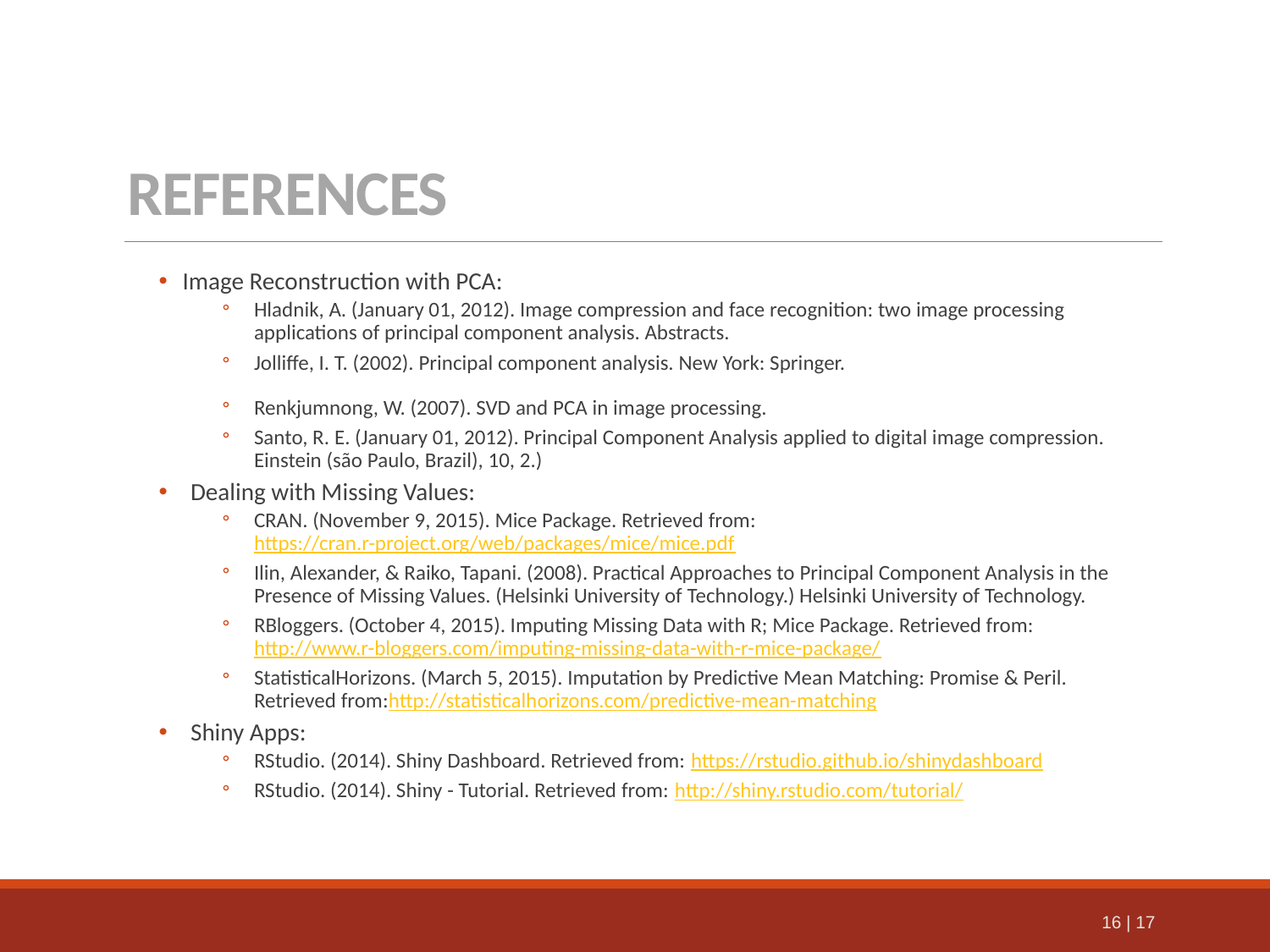

# references
Image Reconstruction with PCA:
Hladnik, A. (January 01, 2012). Image compression and face recognition: two image processing applications of principal component analysis. Abstracts.
Jolliffe, I. T. (2002). Principal component analysis. New York: Springer.
Renkjumnong, W. (2007). SVD and PCA in image processing.
Santo, R. E. (January 01, 2012). Principal Component Analysis applied to digital image compression. Einstein (são Paulo, Brazil), 10, 2.)
Dealing with Missing Values:
CRAN. (November 9, 2015). Mice Package. Retrieved from: https://cran.r-project.org/web/packages/mice/mice.pdf
Ilin, Alexander, & Raiko, Tapani. (2008). Practical Approaches to Principal Component Analysis in the Presence of Missing Values. (Helsinki University of Technology.) Helsinki University of Technology.
RBloggers. (October 4, 2015). Imputing Missing Data with R; Mice Package. Retrieved from: http://www.r-bloggers.com/imputing-missing-data-with-r-mice-package/
StatisticalHorizons. (March 5, 2015). Imputation by Predictive Mean Matching: Promise & Peril. Retrieved from:http://statisticalhorizons.com/predictive-mean-matching
Shiny Apps:
RStudio. (2014). Shiny Dashboard. Retrieved from: https://rstudio.github.io/shinydashboard
RStudio. (2014). Shiny - Tutorial. Retrieved from: http://shiny.rstudio.com/tutorial/

16 | 17